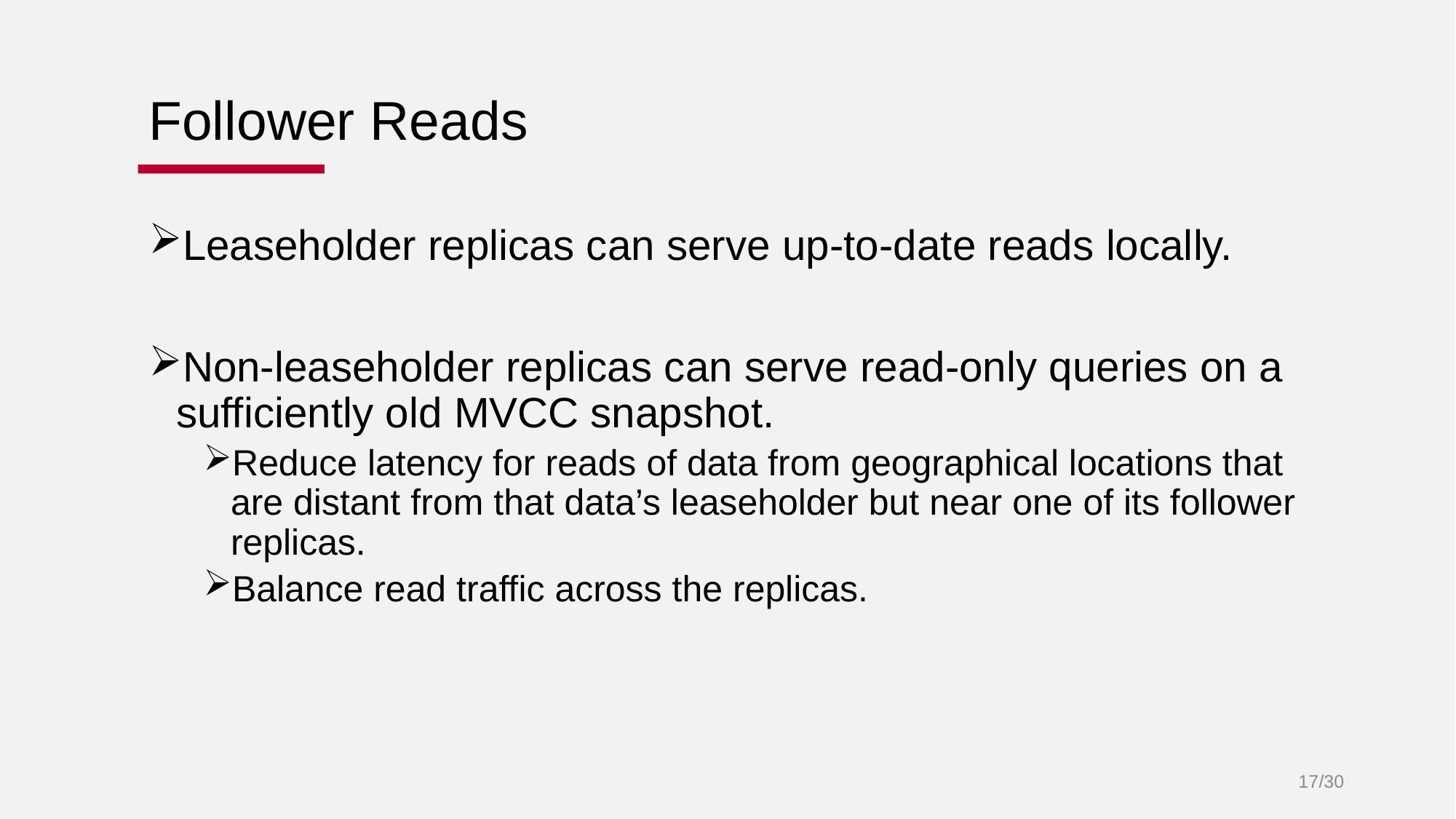

# Follower Reads
Leaseholder replicas can serve up-to-date reads locally.

Non-leaseholder replicas can serve read-only queries on a sufficiently old MVCC snapshot.
Reduce latency for reads of data from geographical locations that are distant from that data’s leaseholder but near one of its follower replicas.
Balance read traffic across the replicas.

17/30